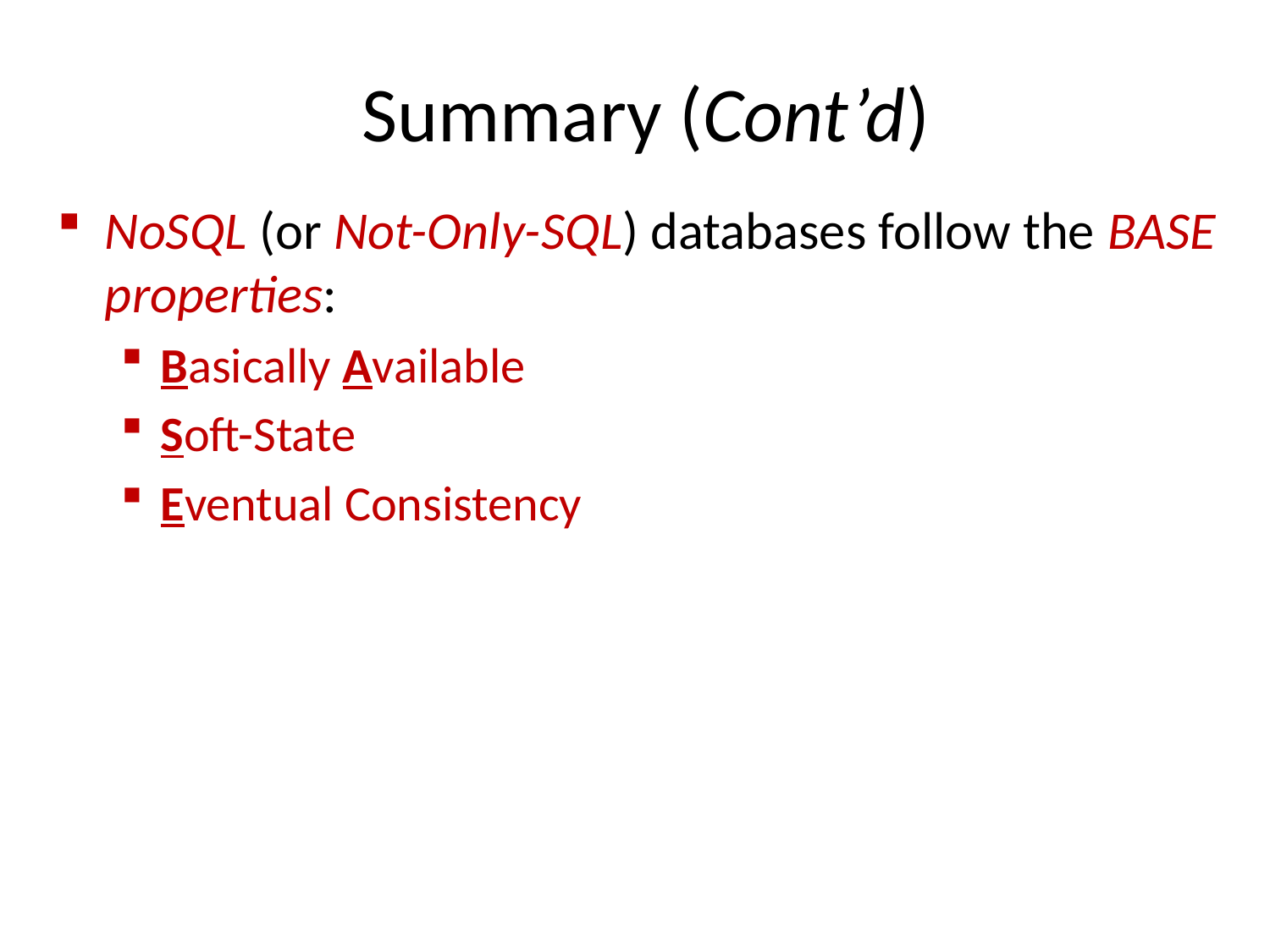

# Summary (Cont’d)
NoSQL (or Not-Only-SQL) databases follow the BASE properties:
Basically Available
Soft-State
Eventual Consistency